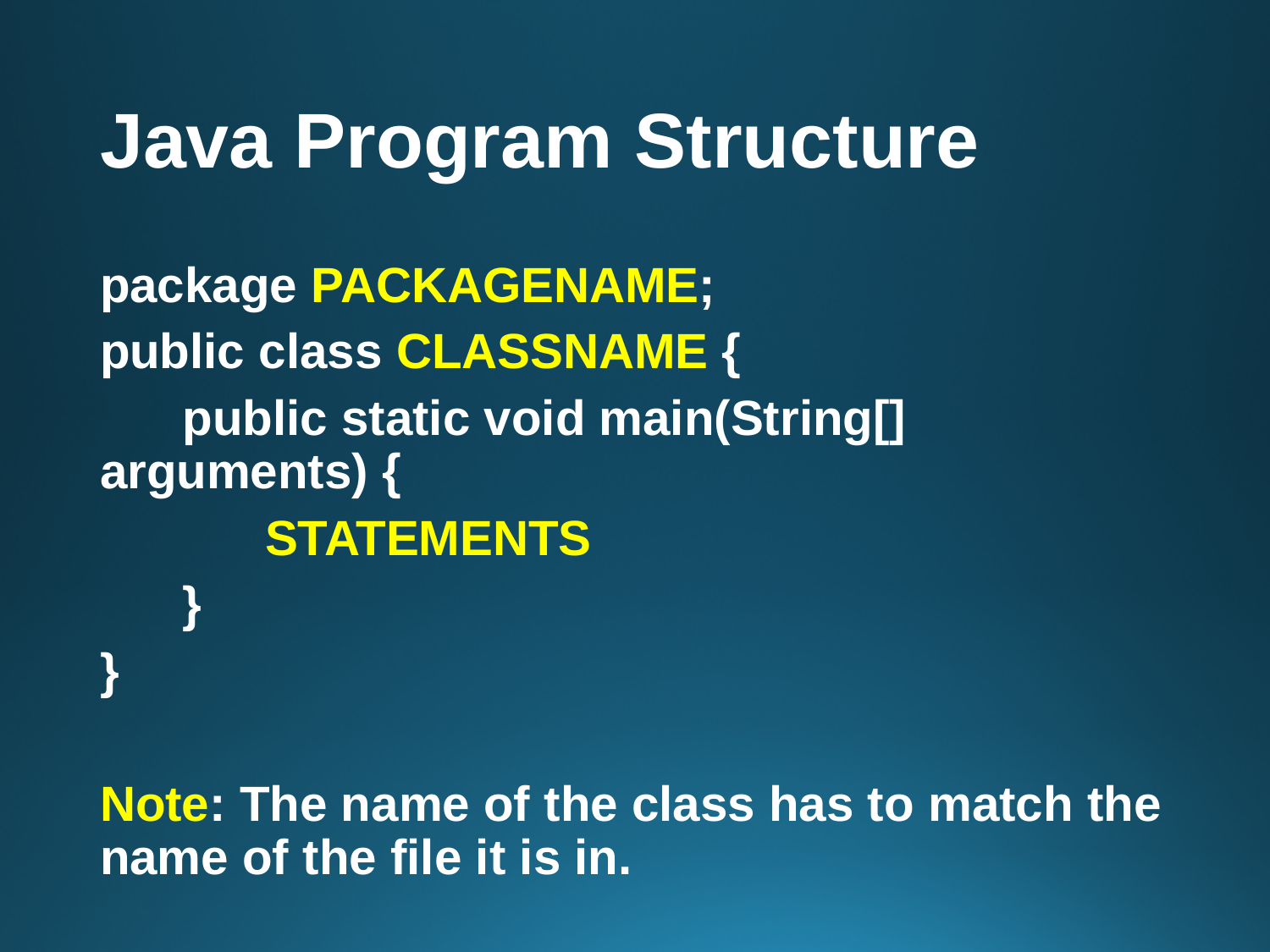

# Java Program Structure
package PACKAGENAME;
public class CLASSNAME {
      public static void main(String[] arguments) {
            STATEMENTS
      }
}

Note: The name of the class has to match the name of the file it is in.